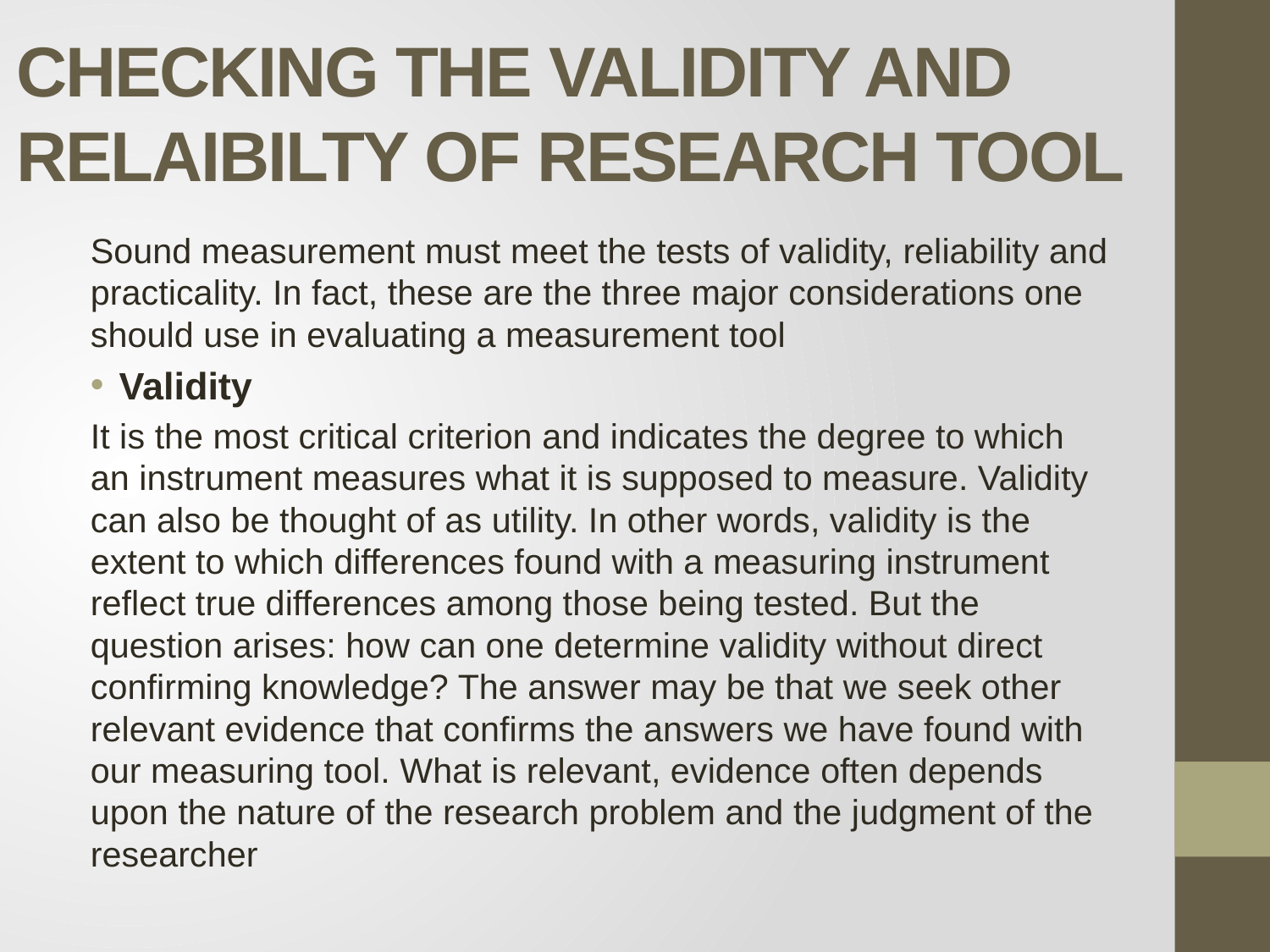

# CHECKING THE VALIDITY AND RELAIBILTY OF RESEARCH TOOL
Sound measurement must meet the tests of validity, reliability and practicality. In fact, these are the three major considerations one should use in evaluating a measurement tool
Validity
It is the most critical criterion and indicates the degree to which an instrument measures what it is supposed to measure. Validity can also be thought of as utility. In other words, validity is the extent to which differences found with a measuring instrument reflect true differences among those being tested. But the question arises: how can one determine validity without direct confirming knowledge? The answer may be that we seek other relevant evidence that confirms the answers we have found with our measuring tool. What is relevant, evidence often depends upon the nature of the research problem and the judgment of the researcher